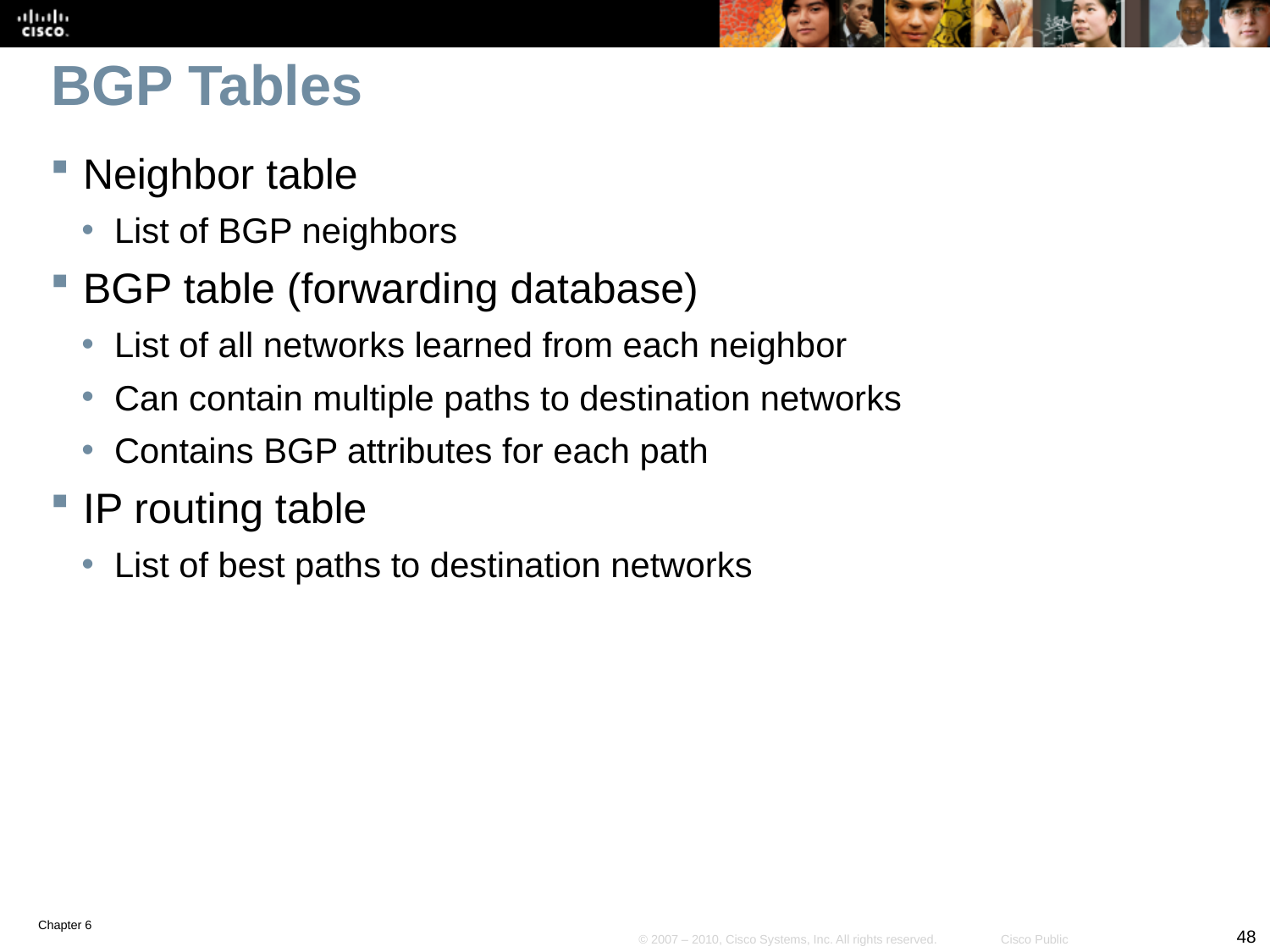

# BGP Tables
Neighbor table
List of BGP neighbors
BGP table (forwarding database)
List of all networks learned from each neighbor
Can contain multiple paths to destination networks
Contains BGP attributes for each path
IP routing table
List of best paths to destination networks